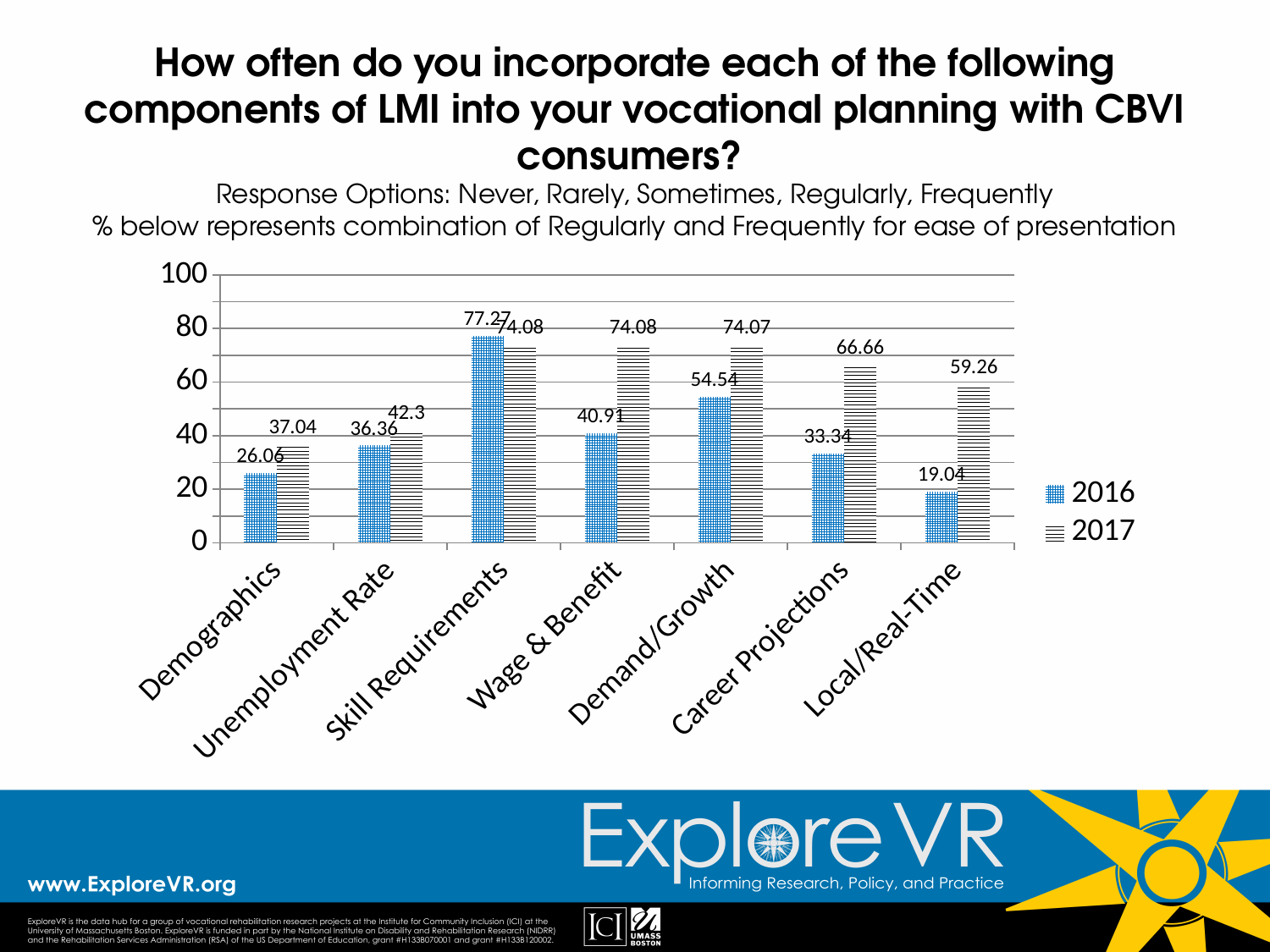

# How often do you incorporate each of the following components of LMI into your vocational planning with CBVI consumers? Response Options: Never, Rarely, Sometimes, Regularly, Frequently % below represents combination of Regularly and Frequently for ease of presentation

### Chart

| Category | 2016 | 2017 |
|---|---|---|
| Demographics | 26.06 | 37.04 |
| Unemployment Rate | 36.36 | 42.3 |
| Skill Requirements | 77.27 | 74.08 |
| Wage & Benefit | 40.91 | 74.08 |
| Demand/Growth | 54.54 | 74.07 |
| Career Projections | 33.34 | 66.66 |
| Local/Real-Time | 19.04 | 59.26 |